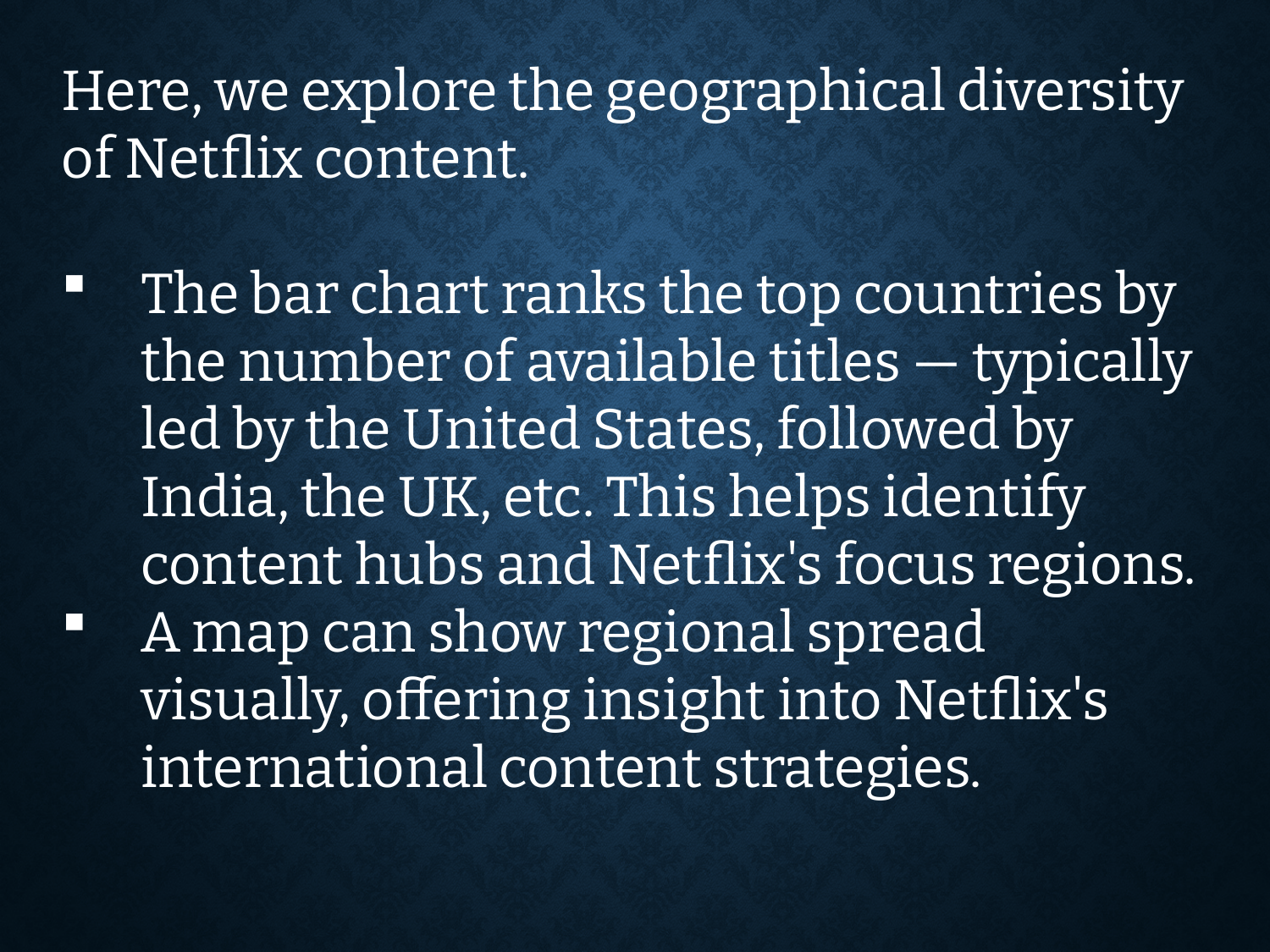

Here, we explore the geographical diversity of Netflix content.

The bar chart ranks the top countries by the number of available titles — typically led by the United States, followed by India, the UK, etc. This helps identify content hubs and Netflix's focus regions.
A map can show regional spread visually, offering insight into Netflix's international content strategies.